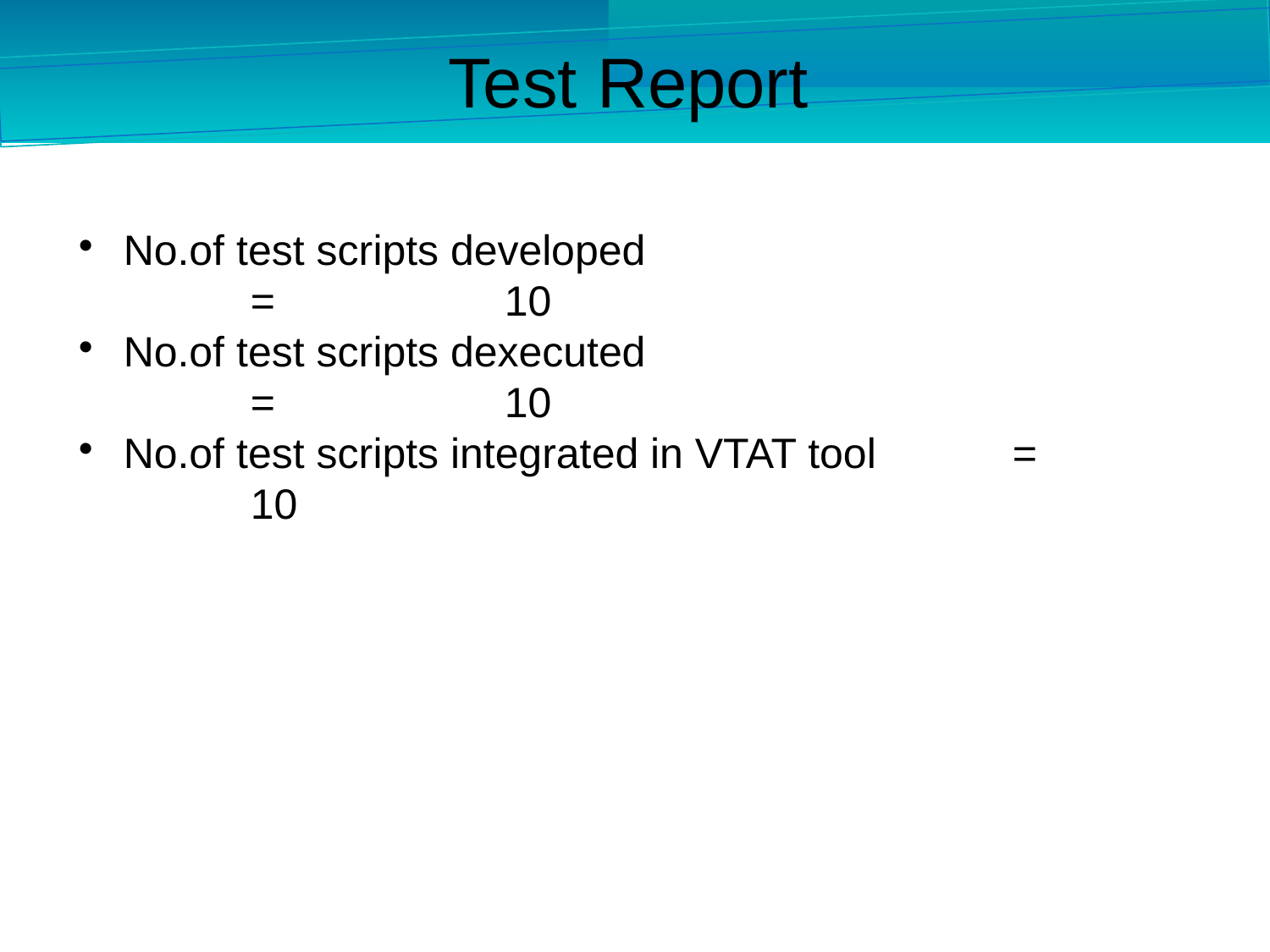

Test Report
No.of test scripts developed 					= 		10
No.of test scripts dexecuted					= 		10
No.of test scripts integrated in VTAT tool 	=		10